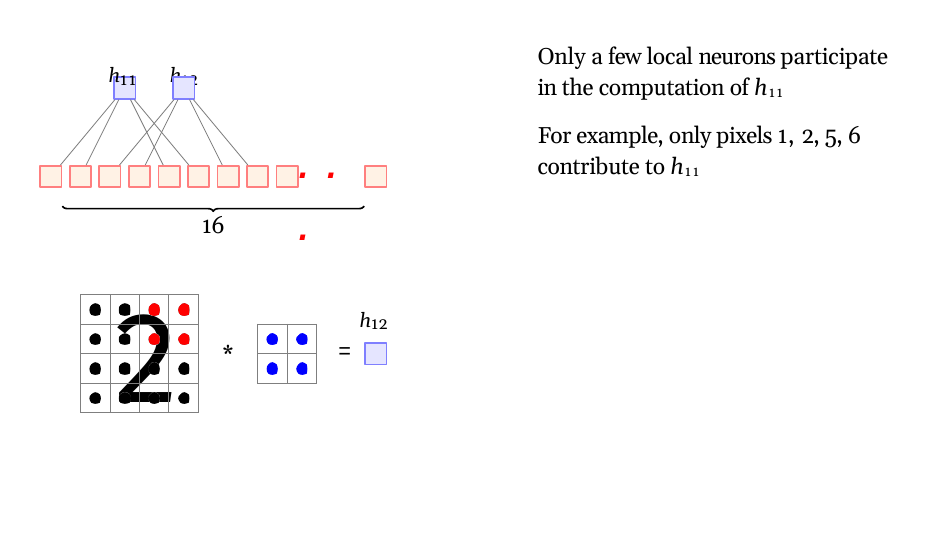

Only a few local neurons participate  in the computation of h11
h11	h12

For example, only pixels 1, 2, 5, 6  contribute to h11
. . .

16
2
|  |  |  |  |
| --- | --- | --- | --- |
|  |  |  |  |
|  |  |  |  |
|  |  |  |  |

h12
=
|  |  |
| --- | --- |
|  |  |

*